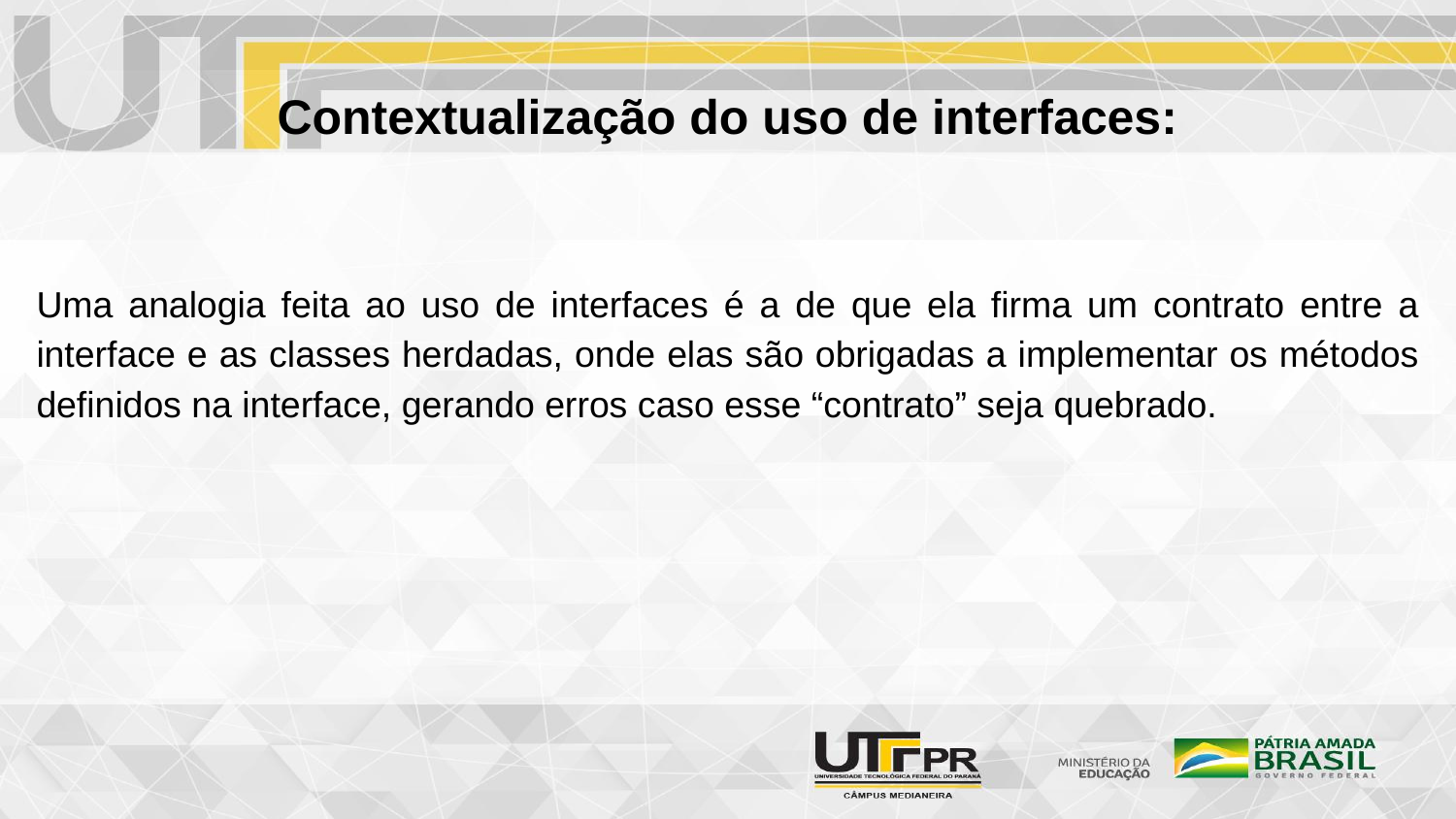

# Contextualização do uso de interfaces:
Uma analogia feita ao uso de interfaces é a de que ela firma um contrato entre a interface e as classes herdadas, onde elas são obrigadas a implementar os métodos definidos na interface, gerando erros caso esse “contrato” seja quebrado.